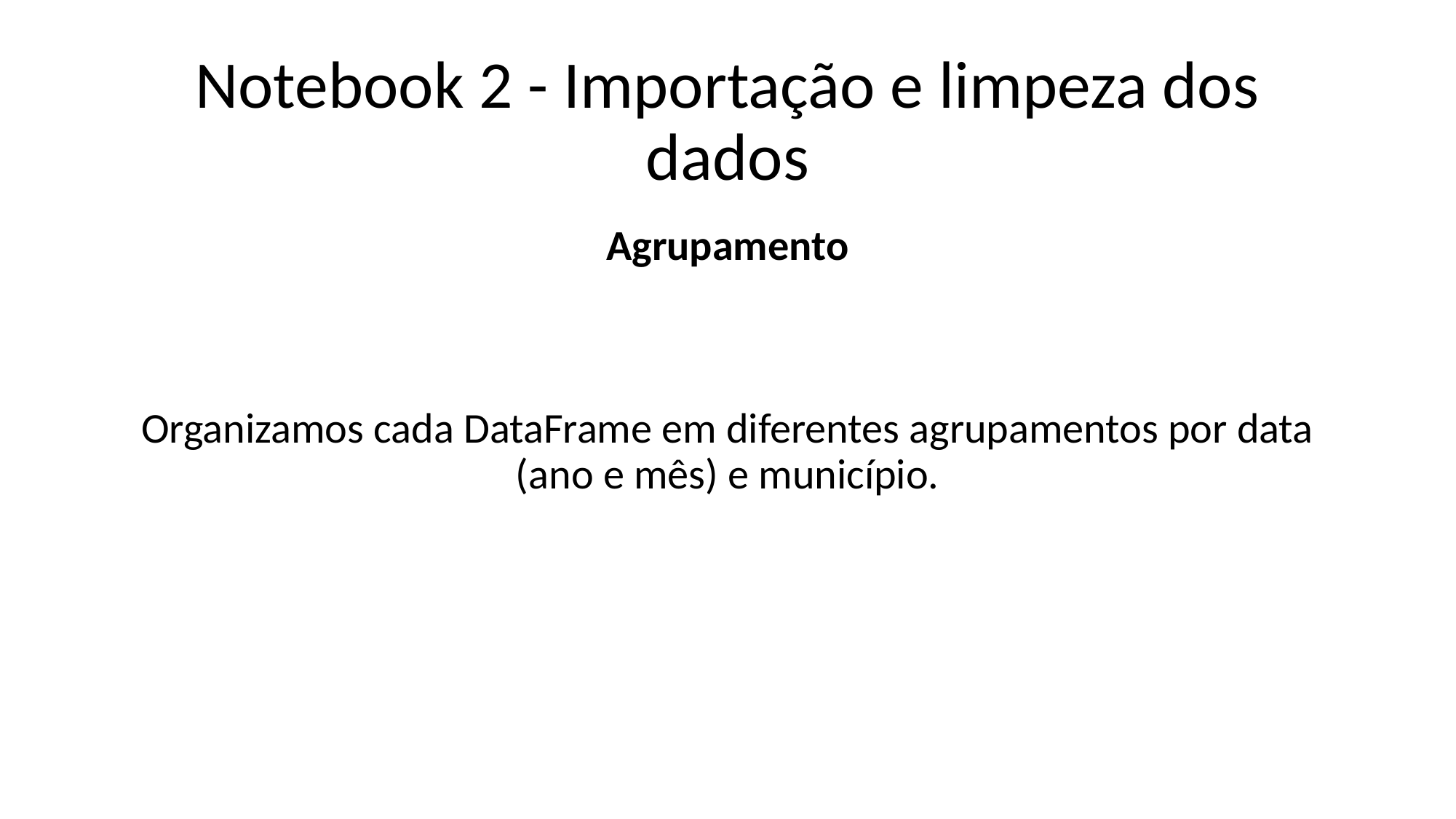

# Notebook 2 - Importação e limpeza dos dados
Agrupamento

Organizamos cada DataFrame em diferentes agrupamentos por data (ano e mês) e município.